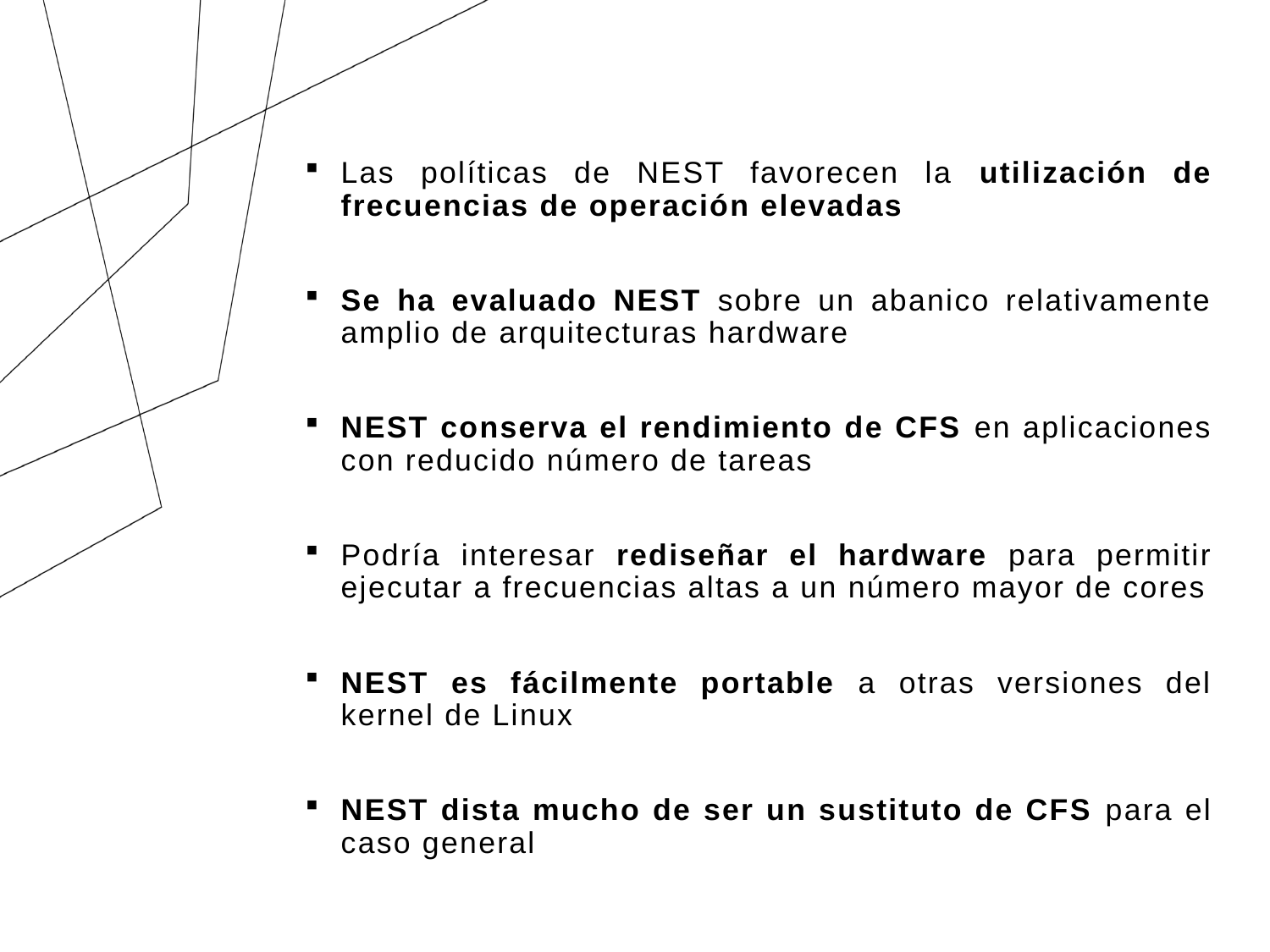

Las políticas de NEST favorecen la utilización de frecuencias de operación elevadas

Se ha evaluado NEST sobre un abanico relativamente amplio de arquitecturas hardware

NEST conserva el rendimiento de CFS en aplicaciones con reducido número de tareas

Podría interesar rediseñar el hardware para permitir ejecutar a frecuencias altas a un número mayor de cores

NEST es fácilmente portable a otras versiones del kernel de Linux

NEST dista mucho de ser un sustituto de CFS para el caso general